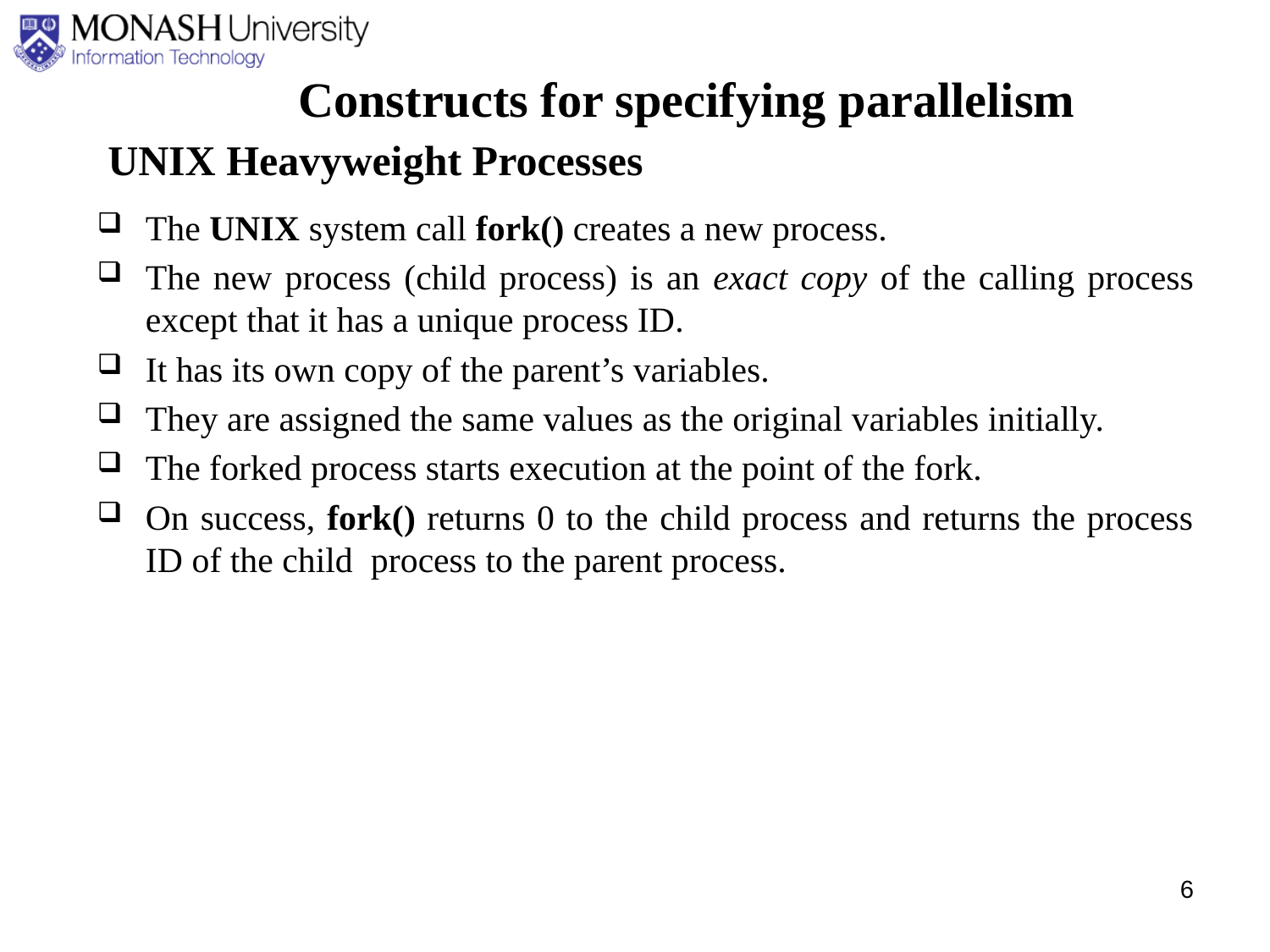

Constructs for specifying parallelism
UNIX Heavyweight Processes
The UNIX system call fork() creates a new process.
The new process (child process) is an exact copy of the calling process except that it has a unique process ID.
It has its own copy of the parent’s variables.
They are assigned the same values as the original variables initially.
The forked process starts execution at the point of the fork.
On success, fork() returns 0 to the child process and returns the process ID of the child  process to the parent process.
6